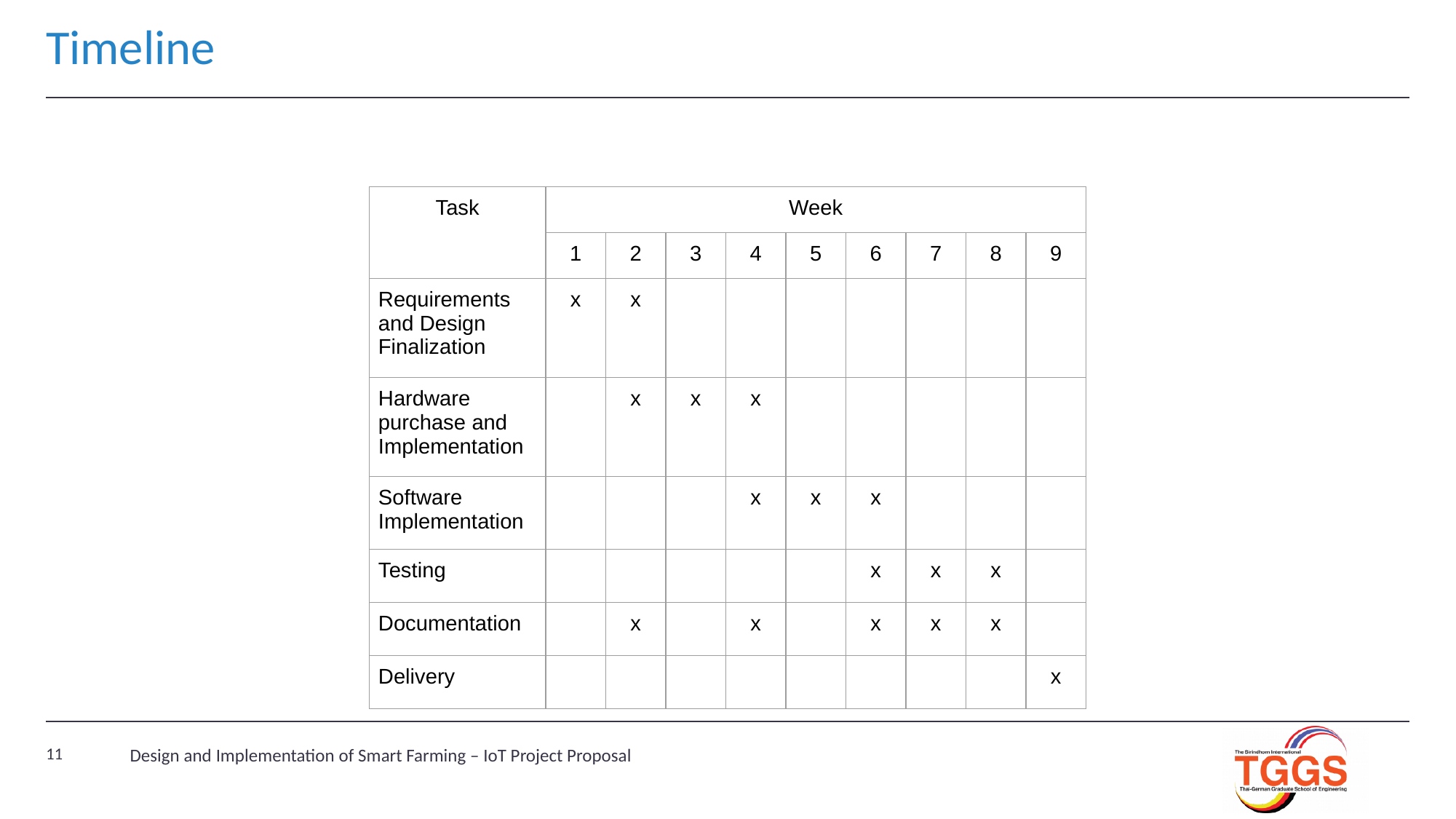

# Timeline

| Task | Week |  |  |  |  |  |  |  |  |
| --- | --- | --- | --- | --- | --- | --- | --- | --- | --- |
|  | 1 | 2 | 3 | 4 | 5 | 6 | 7 | 8 | 9 |
| Requirements and Design Finalization | x | x |  |  |  |  |  |  |  |
| Hardware purchase and Implementation |  | x | x | x |  |  |  |  |  |
| Software Implementation |  |  |  | x | x | x |  |  |  |
| Testing |  |  |  |  |  | x | x | x |  |
| Documentation |  | x |  | x |  | x | x | x |  |
| Delivery |  |  |  |  |  |  |  |  | x |
11